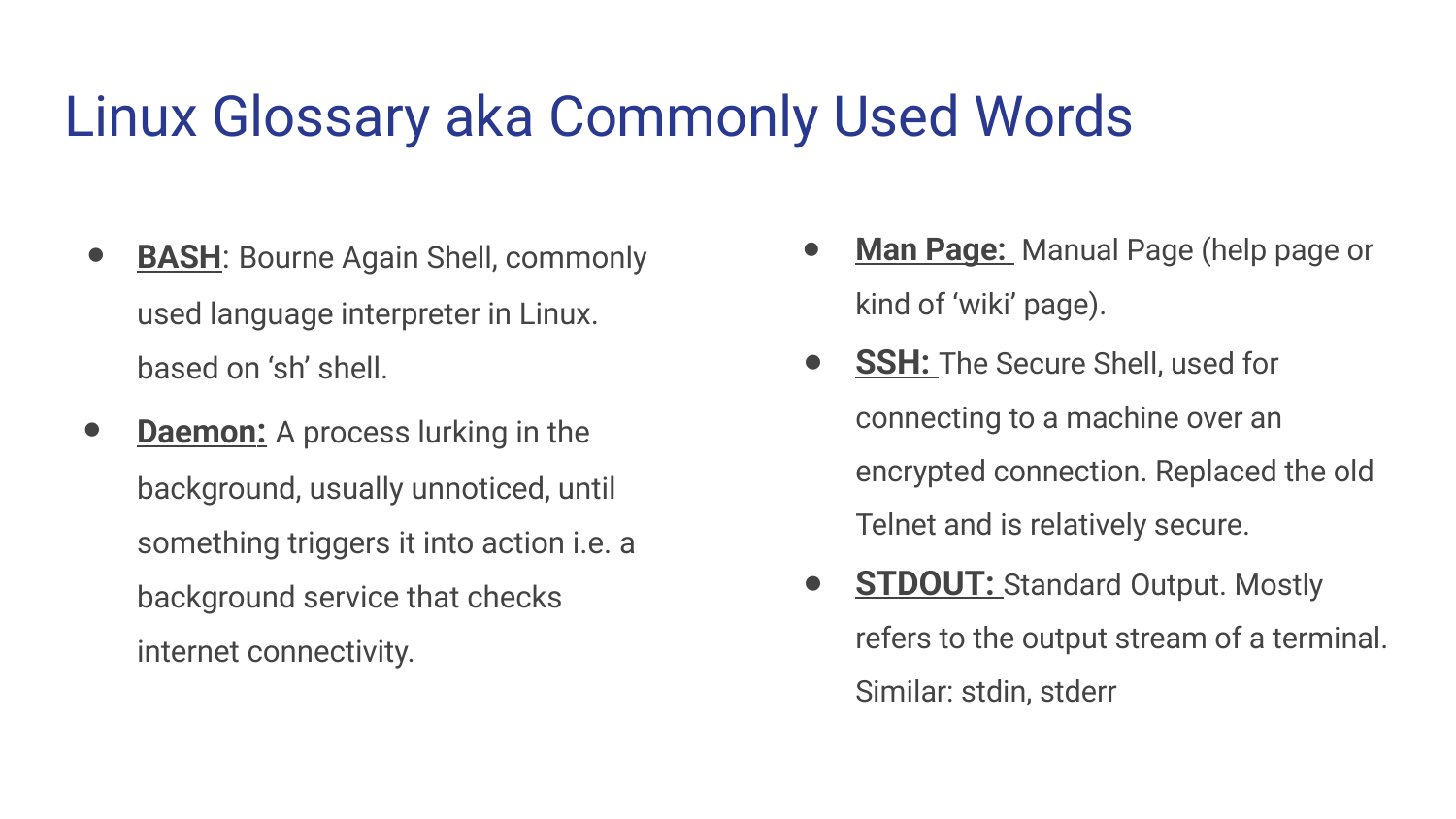

# Linux Glossary aka Commonly Used Words
BASH: Bourne Again Shell, commonly used language interpreter in Linux. based on ‘sh’ shell.
Daemon: A process lurking in the background, usually unnoticed, until something triggers it into action i.e. a background service that checks internet connectivity.
Man Page:  Manual Page (help page or kind of ‘wiki’ page).
SSH: The Secure Shell, used for connecting to a machine over an encrypted connection. Replaced the old Telnet and is relatively secure.
STDOUT: Standard Output. Mostly refers to the output stream of a terminal. Similar: stdin, stderr